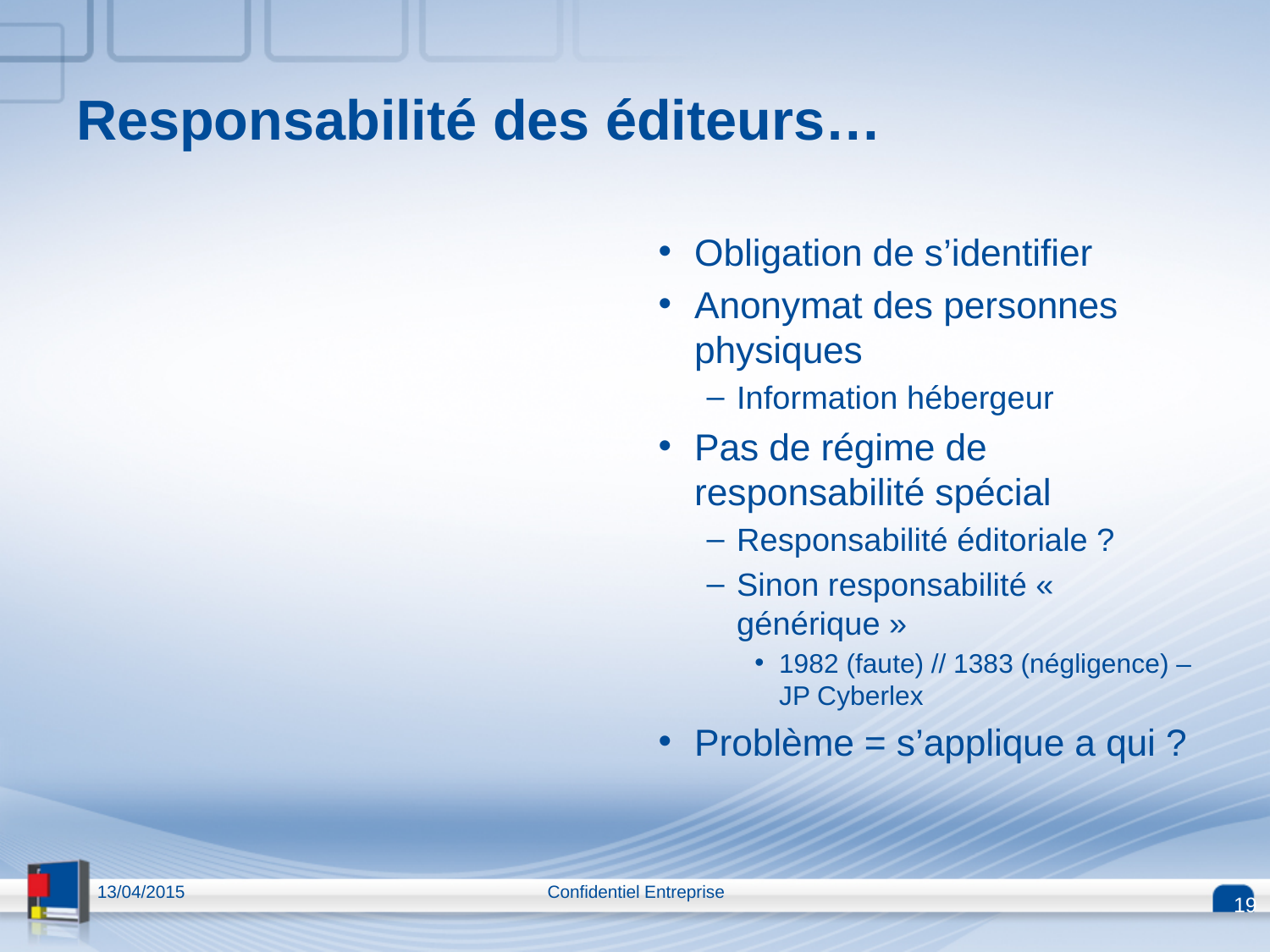

Responsabilité des éditeurs…
Obligation de s’identifier
Anonymat des personnes physiques
Information hébergeur
Pas de régime de responsabilité spécial
Responsabilité éditoriale ?
Sinon responsabilité « générique »
1982 (faute) // 1383 (négligence) – JP Cyberlex
Problème = s’applique a qui ?

13/04/2015
Confidentiel Entreprise
19